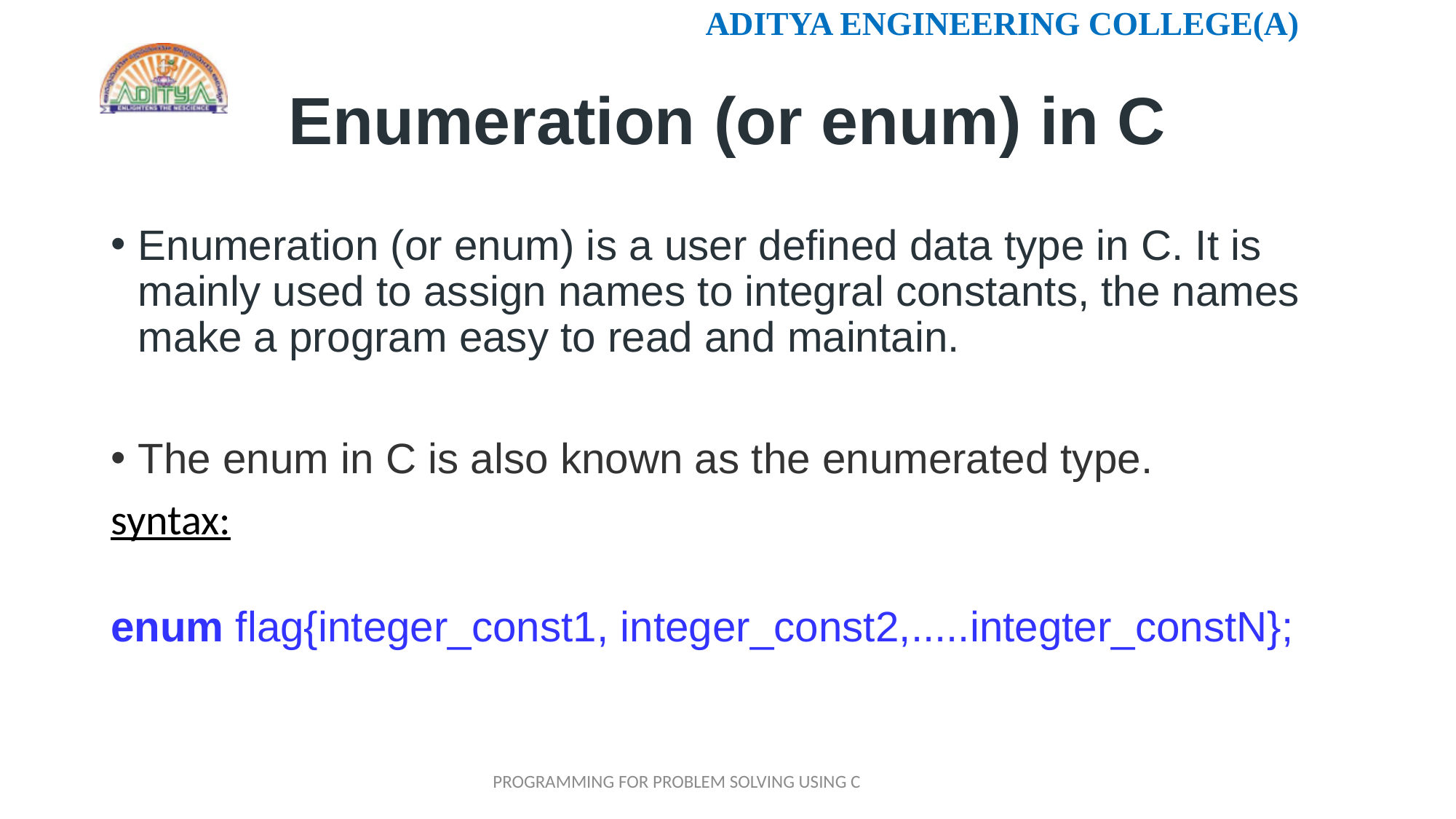

# Enumeration (or enum) in C
Enumeration (or enum) is a user defined data type in C. It is mainly used to assign names to integral constants, the names make a program easy to read and maintain.

The enum in C is also known as the enumerated type.
syntax:
enum flag{integer_const1, integer_const2,.....integter_constN};

PROGRAMMING FOR PROBLEM SOLVING USING C